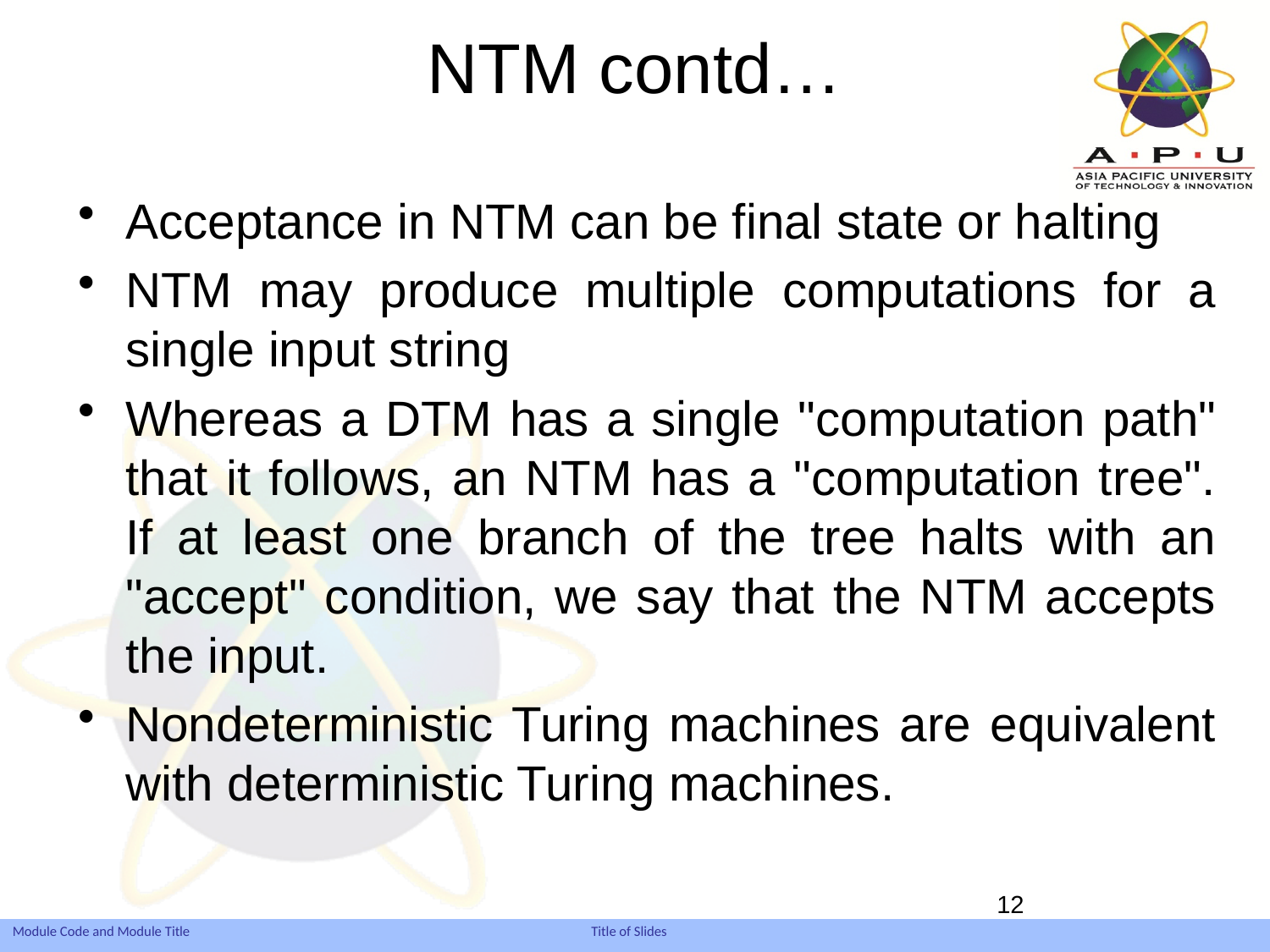

# NTM contd…
Acceptance in NTM can be final state or halting
NTM may produce multiple computations for a single input string
Whereas a DTM has a single "computation path" that it follows, an NTM has a "computation tree". If at least one branch of the tree halts with an "accept" condition, we say that the NTM accepts the input.
Nondeterministic Turing machines are equivalent with deterministic Turing machines.
12